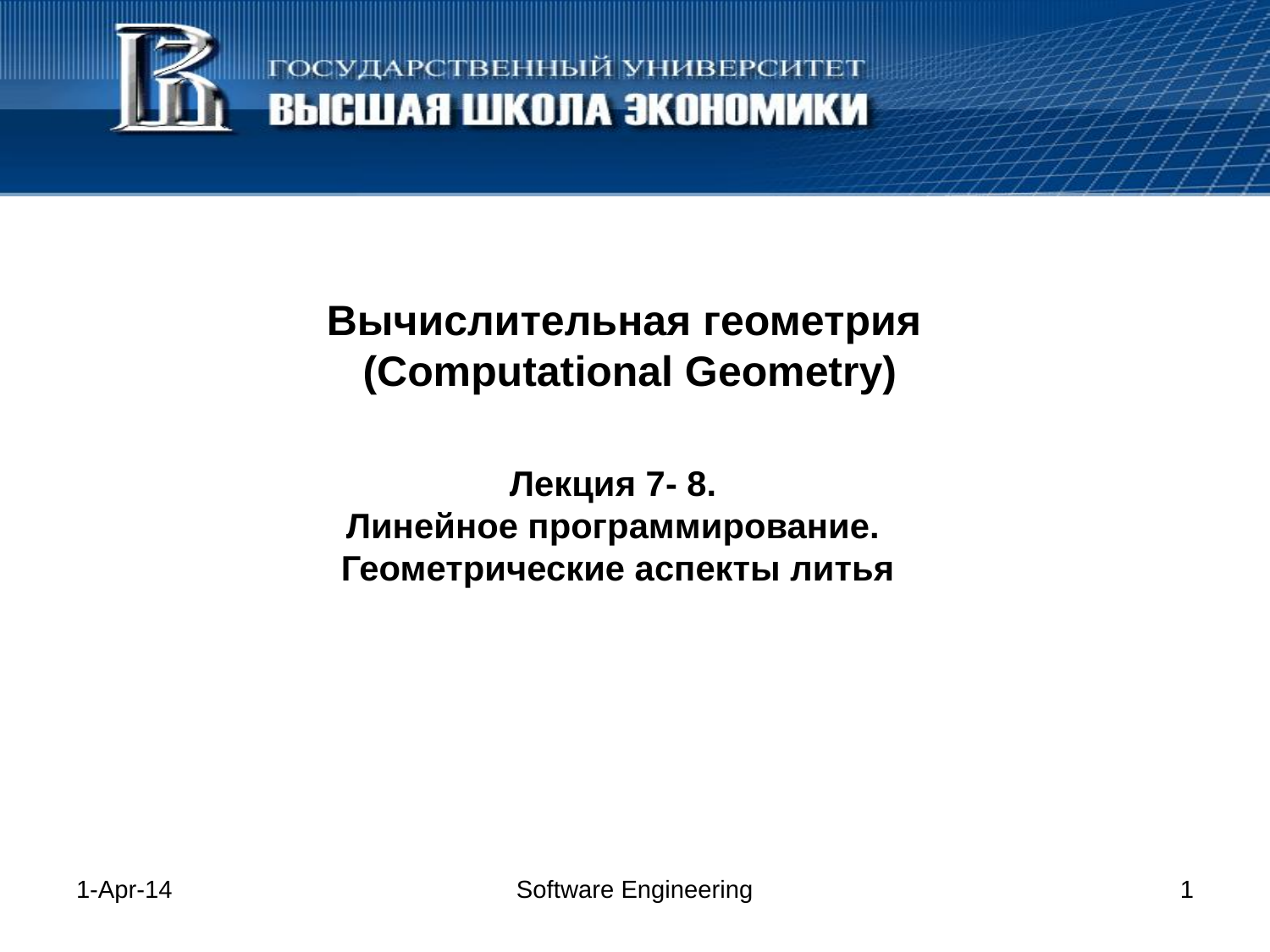

#
Вычислительная геометрия
(Computational Geometry)
Лекция 7- 8.
Линейное программирование.
Геометрические аспекты литья
1-Apr-14
Software Engineering
1